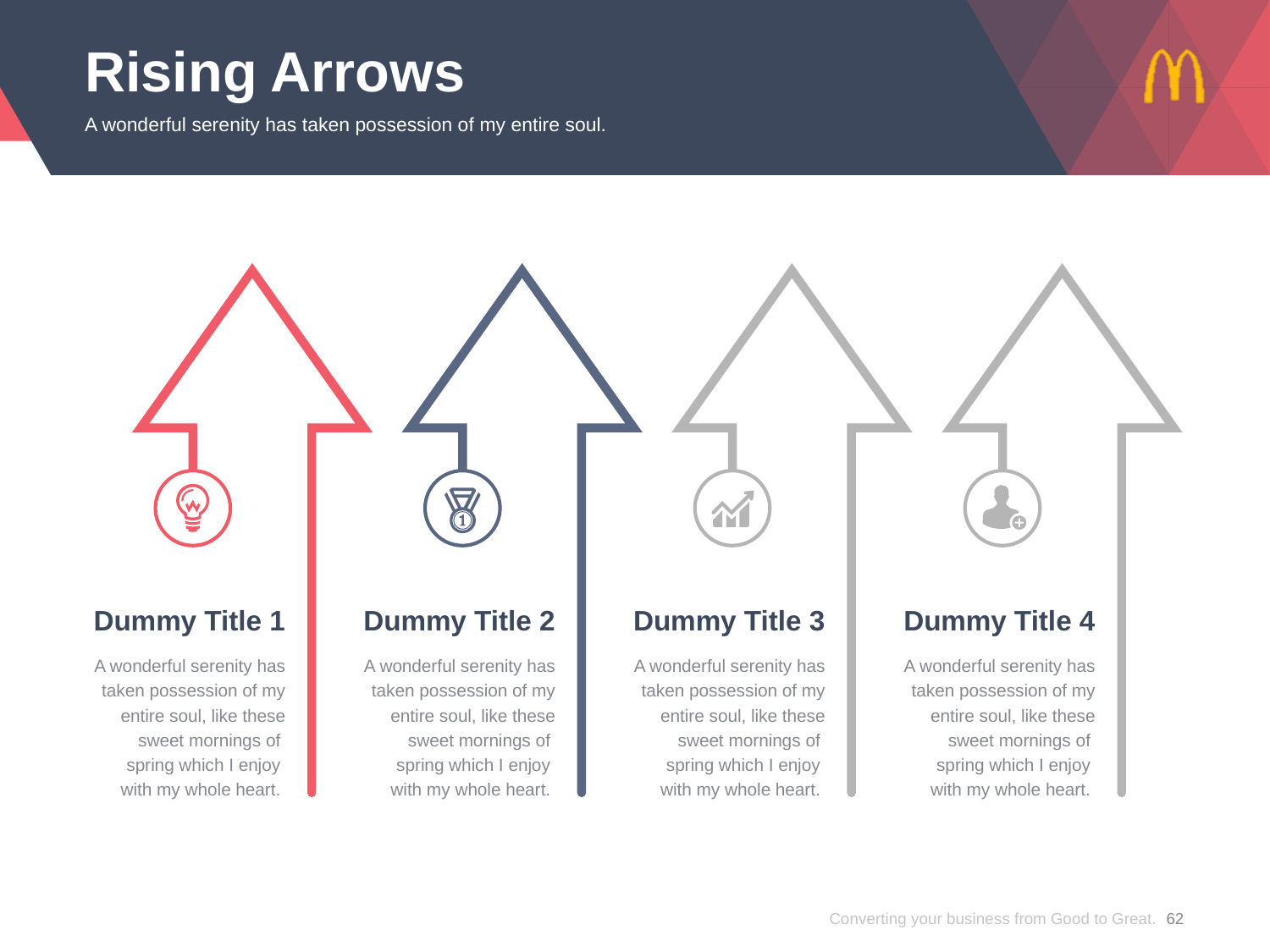

# Rising Arrows
A wonderful serenity has taken possession of my entire soul.

Dummy Title 1
A wonderful serenity has taken possession of my entire soul, like these sweet mornings of
spring which I enjoy
with my whole heart.
Dummy Title 2
A wonderful serenity has taken possession of my entire soul, like these sweet mornings of
spring which I enjoy
with my whole heart.
Dummy Title 3
A wonderful serenity has taken possession of my entire soul, like these sweet mornings of
spring which I enjoy
with my whole heart.
Dummy Title 4
A wonderful serenity has taken possession of my entire soul, like these sweet mornings of
spring which I enjoy
with my whole heart.
Converting your business from Good to Great.
62